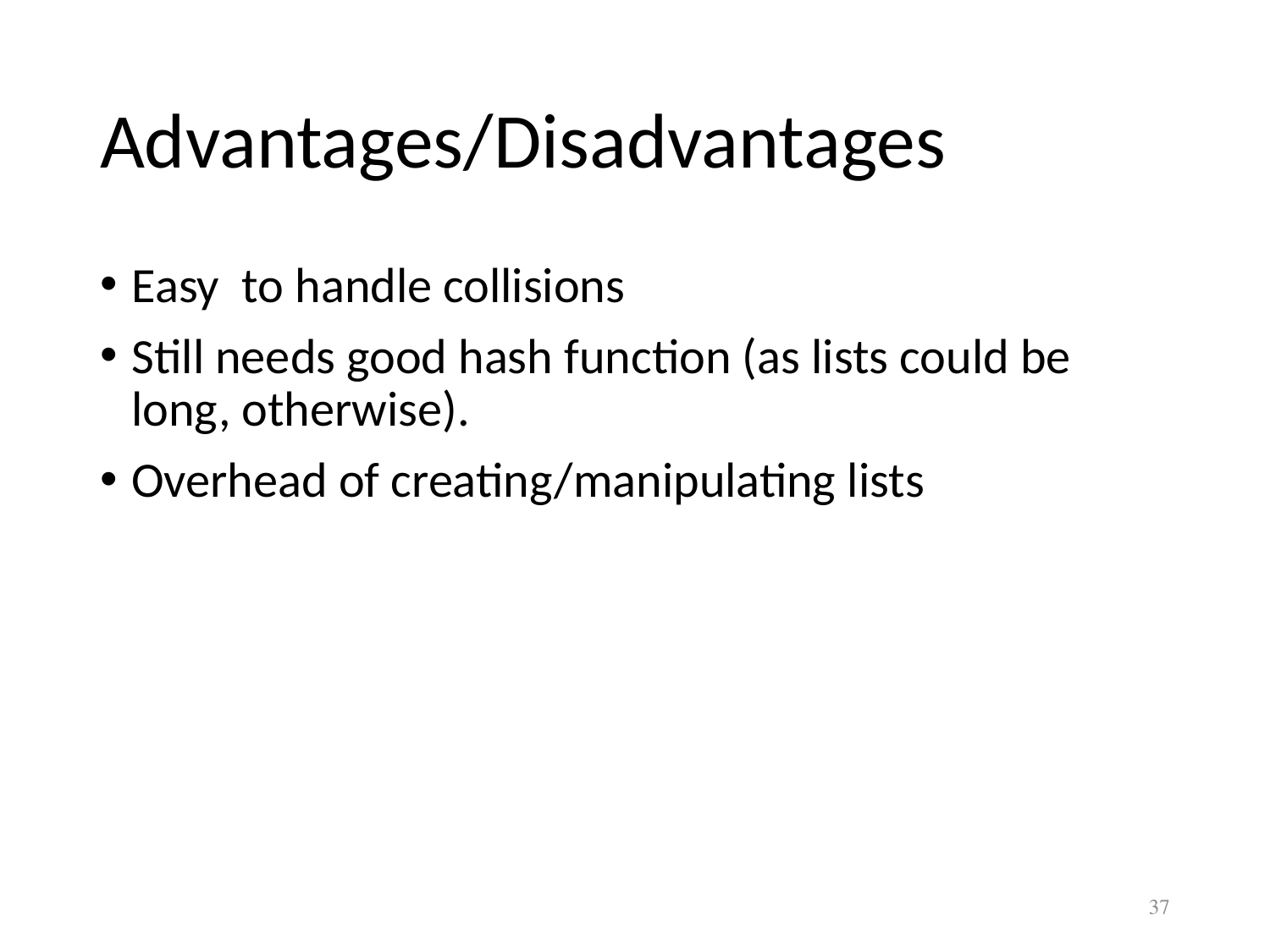

# Advantages/Disadvantages
Easy  to handle collisions
Still needs good hash function (as lists could be long, otherwise).
Overhead of creating/manipulating lists
37